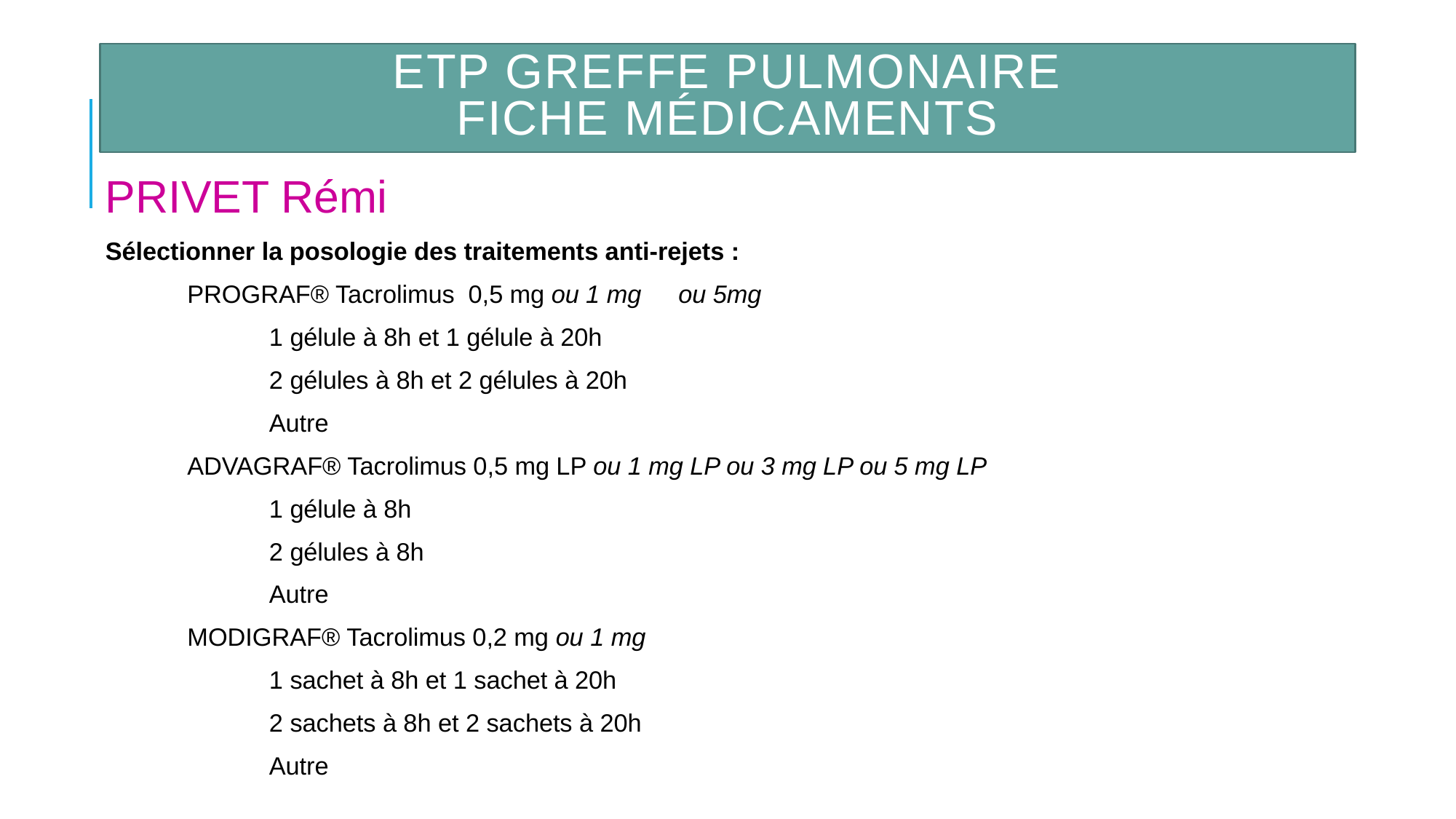

# ETP Greffe Pulmonaire Fiche médicaments
PRIVET Rémi
Sélectionner la posologie des traitements anti-rejets :
	PROGRAF® Tacrolimus  0,5 mg ou 1 mg	ou 5mg
		1 gélule à 8h et 1 gélule à 20h
		2 gélules à 8h et 2 gélules à 20h
		Autre
	ADVAGRAF® Tacrolimus 0,5 mg LP ou 1 mg LP ou 3 mg LP ou 5 mg LP
		1 gélule à 8h
		2 gélules à 8h
		Autre
	MODIGRAF® Tacrolimus 0,2 mg ou 1 mg
		1 sachet à 8h et 1 sachet à 20h
		2 sachets à 8h et 2 sachets à 20h
		Autre